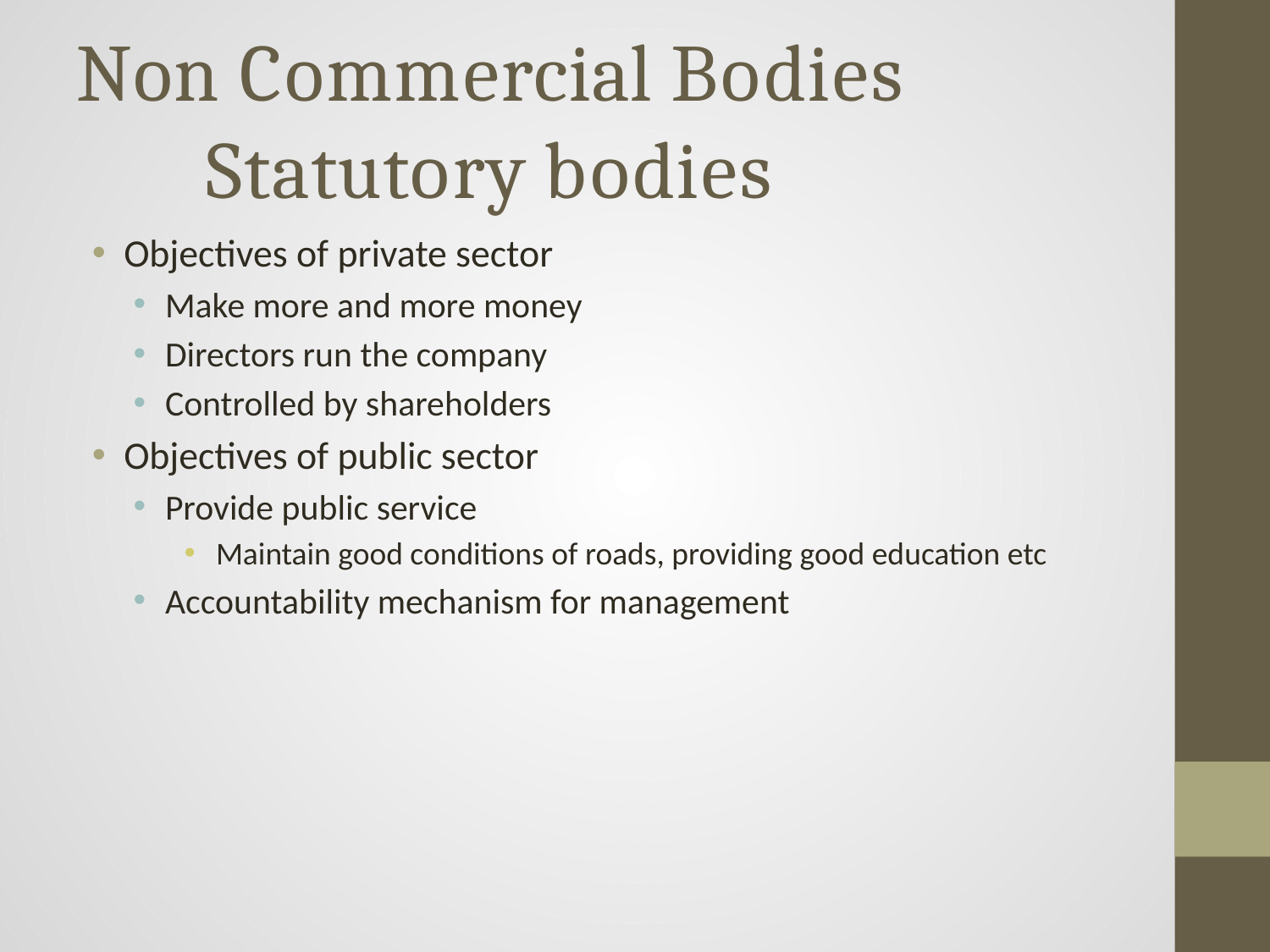

# Non Commercial Bodies Statutory bodies
Objectives of private sector
Make more and more money
Directors run the company
Controlled by shareholders
Objectives of public sector
Provide public service
Maintain good conditions of roads, providing good education etc
Accountability mechanism for management